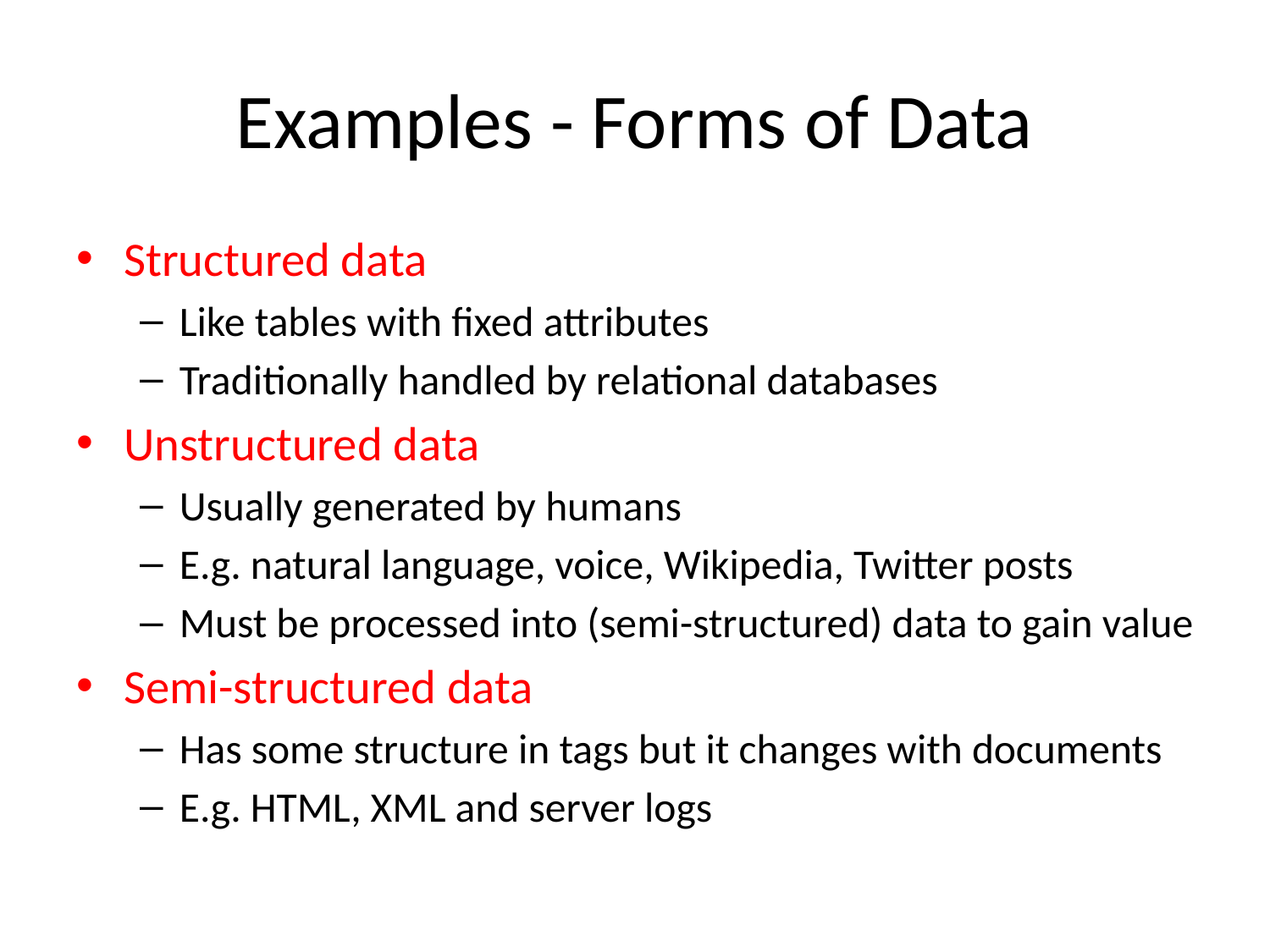

# Examples - Forms of Data
Structured data
Like tables with fixed attributes
Traditionally handled by relational databases
Unstructured data
Usually generated by humans
E.g. natural language, voice, Wikipedia, Twitter posts
Must be processed into (semi-structured) data to gain value
Semi-structured data
Has some structure in tags but it changes with documents
E.g. HTML, XML and server logs
Hands-On Machine Learning with Scikit-Learn and TensorFlow by Aurélien Géron